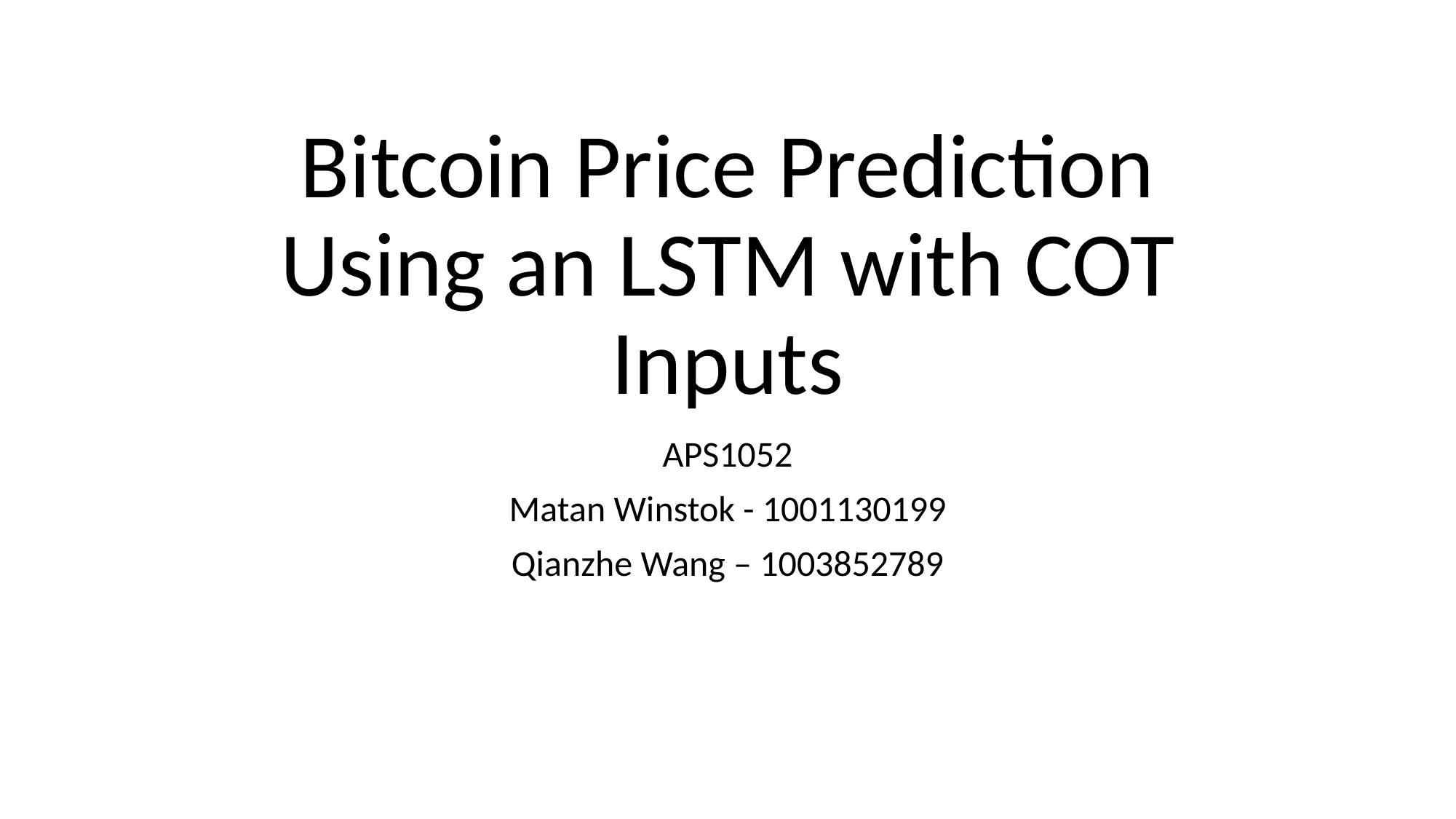

# Bitcoin Price Prediction Using an LSTM with COT Inputs
APS1052
Matan Winstok - 1001130199
Qianzhe Wang – 1003852789